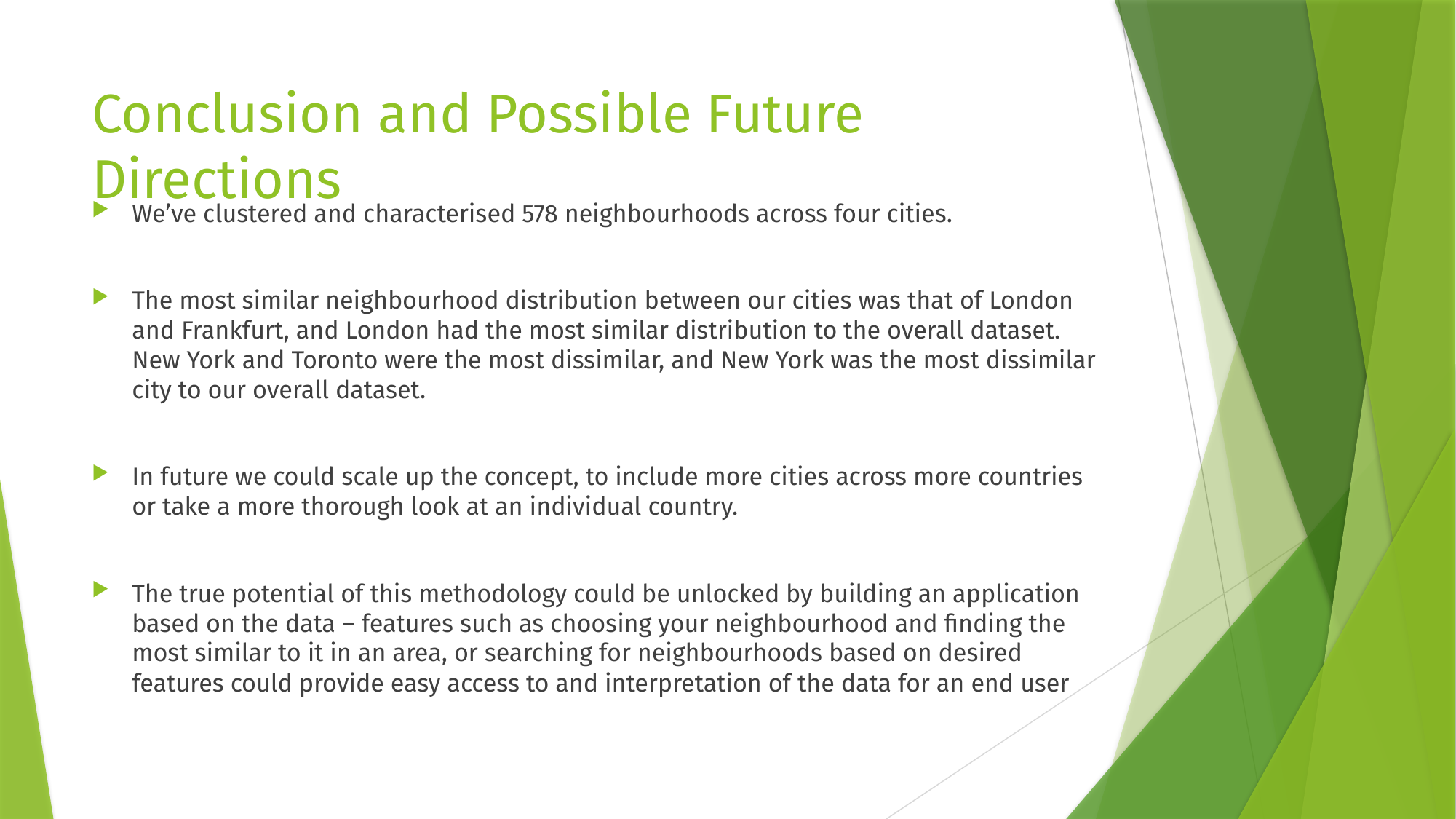

# Conclusion and Possible Future Directions
We’ve clustered and characterised 578 neighbourhoods across four cities.

The most similar neighbourhood distribution between our cities was that of London and Frankfurt, and London had the most similar distribution to the overall dataset. New York and Toronto were the most dissimilar, and New York was the most dissimilar city to our overall dataset.

In future we could scale up the concept, to include more cities across more countries or take a more thorough look at an individual country.

The true potential of this methodology could be unlocked by building an application based on the data – features such as choosing your neighbourhood and finding the most similar to it in an area, or searching for neighbourhoods based on desired features could provide easy access to and interpretation of the data for an end user